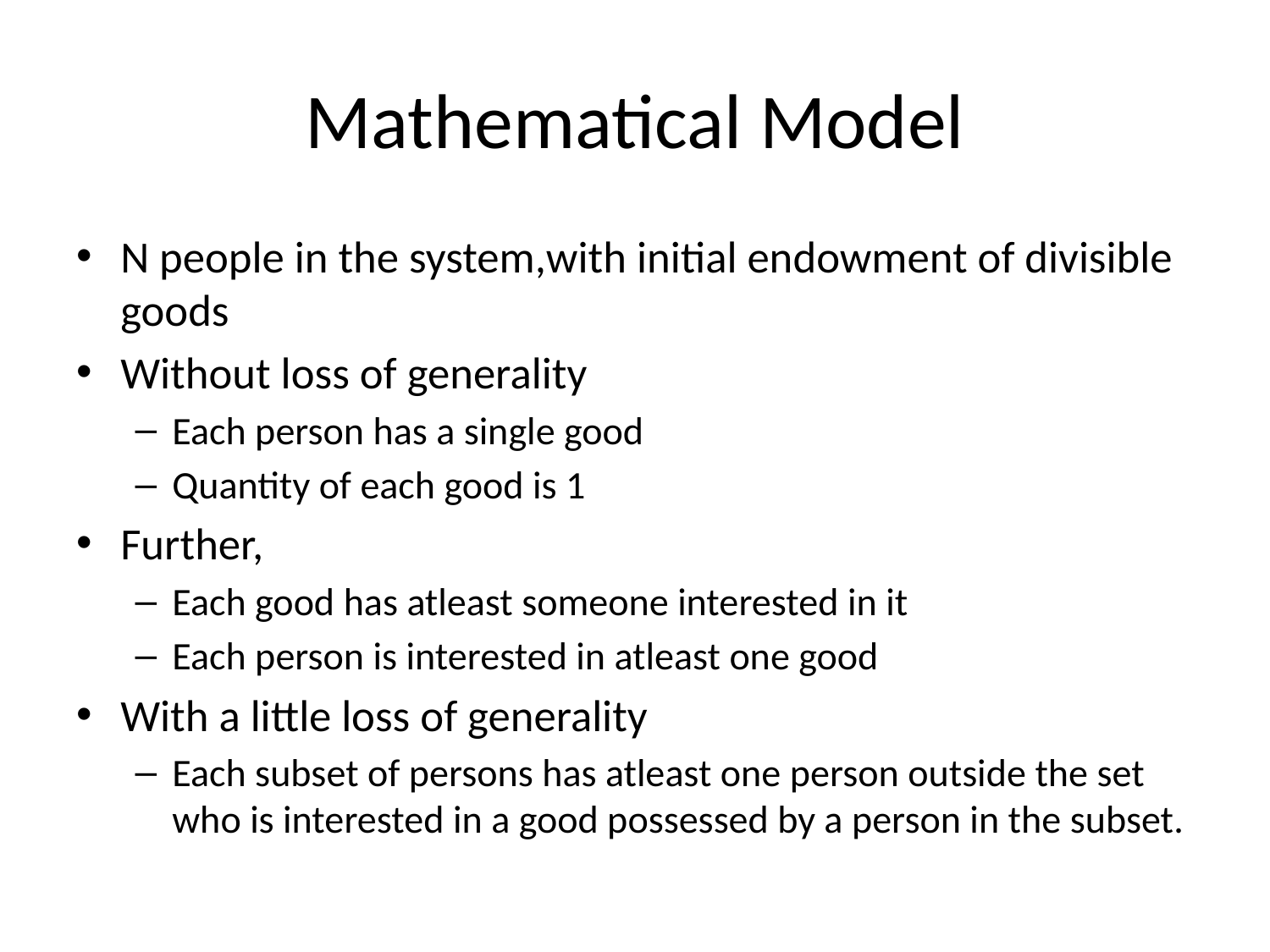

# Mathematical Model
N people in the system,with initial endowment of divisible goods
Without loss of generality
Each person has a single good
Quantity of each good is 1
Further,
Each good has atleast someone interested in it
Each person is interested in atleast one good
With a little loss of generality
Each subset of persons has atleast one person outside the set who is interested in a good possessed by a person in the subset.